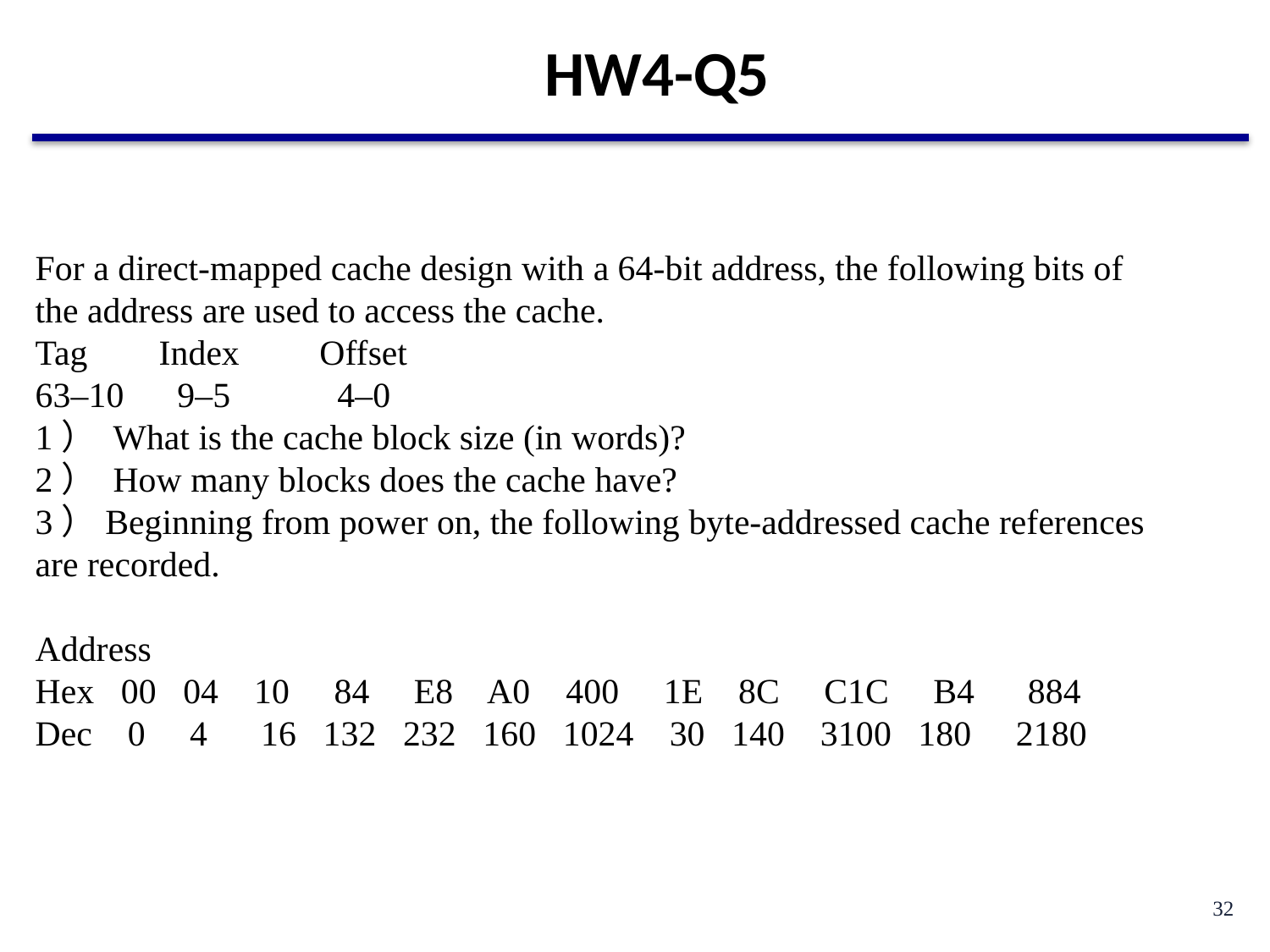

# HW4-Q5
For a direct-mapped cache design with a 64-bit address, the following bits of
the address are used to access the cache.
Tag        Index         Offset
63–10      9–5            4–0
1） What is the cache block size (in words)?
2） How many blocks does the cache have?
3）Beginning from power on, the following byte-addressed cache references are recorded.

Address
Hex   00   04    10     84     E8    A0    400     1E    8C     C1C     B4      884
Dec    0     4      16   132   232   160   1024    30   140    3100   180     2180
32